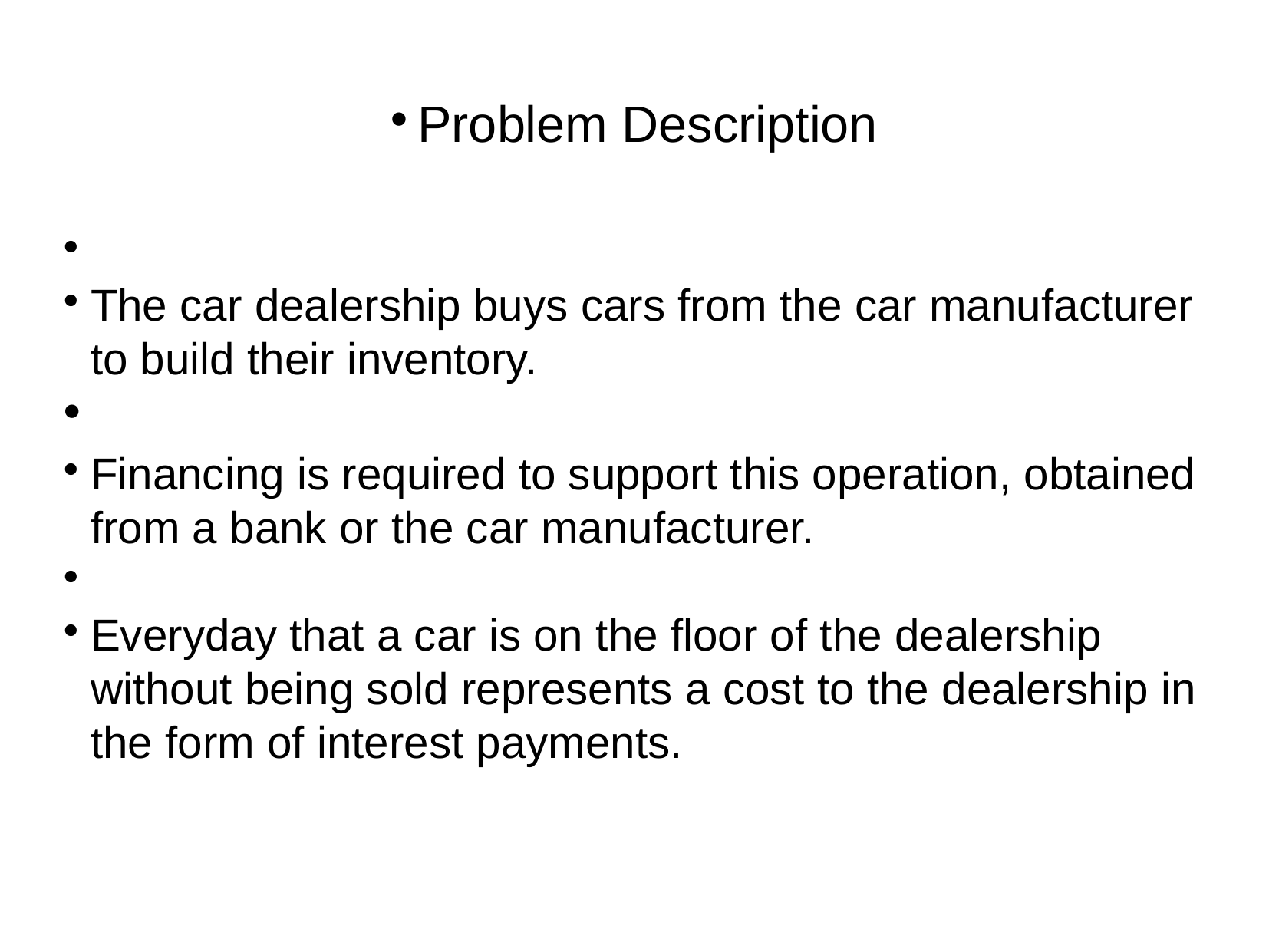

Problem Description

The car dealership buys cars from the car manufacturer to build their inventory.

Financing is required to support this operation, obtained from a bank or the car manufacturer.

Everyday that a car is on the floor of the dealership without being sold represents a cost to the dealership in the form of interest payments.